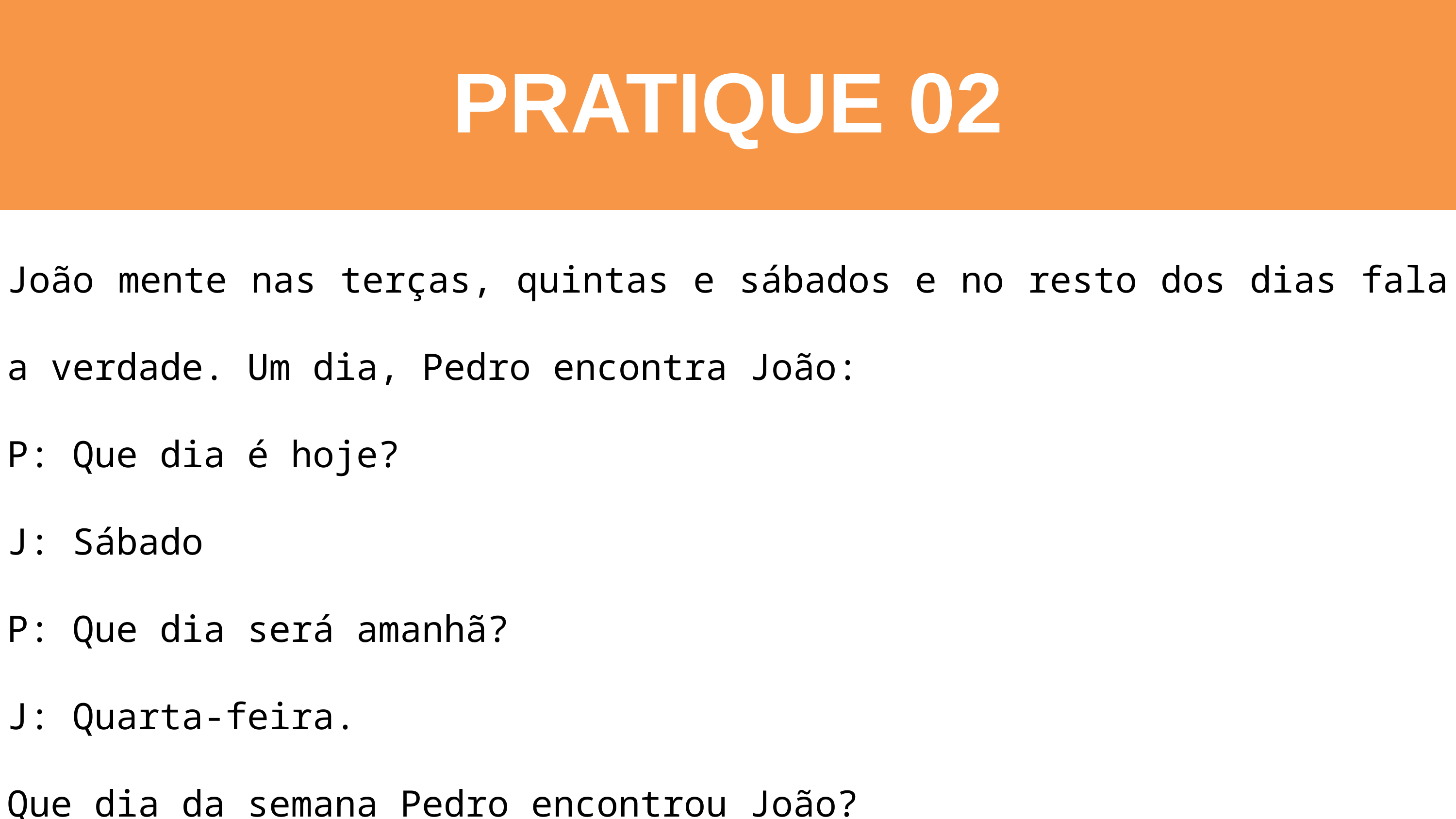

PRATIQUE 02
João mente nas terças, quintas e sábados e no resto dos dias fala a verdade. Um dia, Pedro encontra João:
P: Que dia é hoje?
J: Sábado
P: Que dia será amanhã?
J: Quarta-feira.
Que dia da semana Pedro encontrou João?